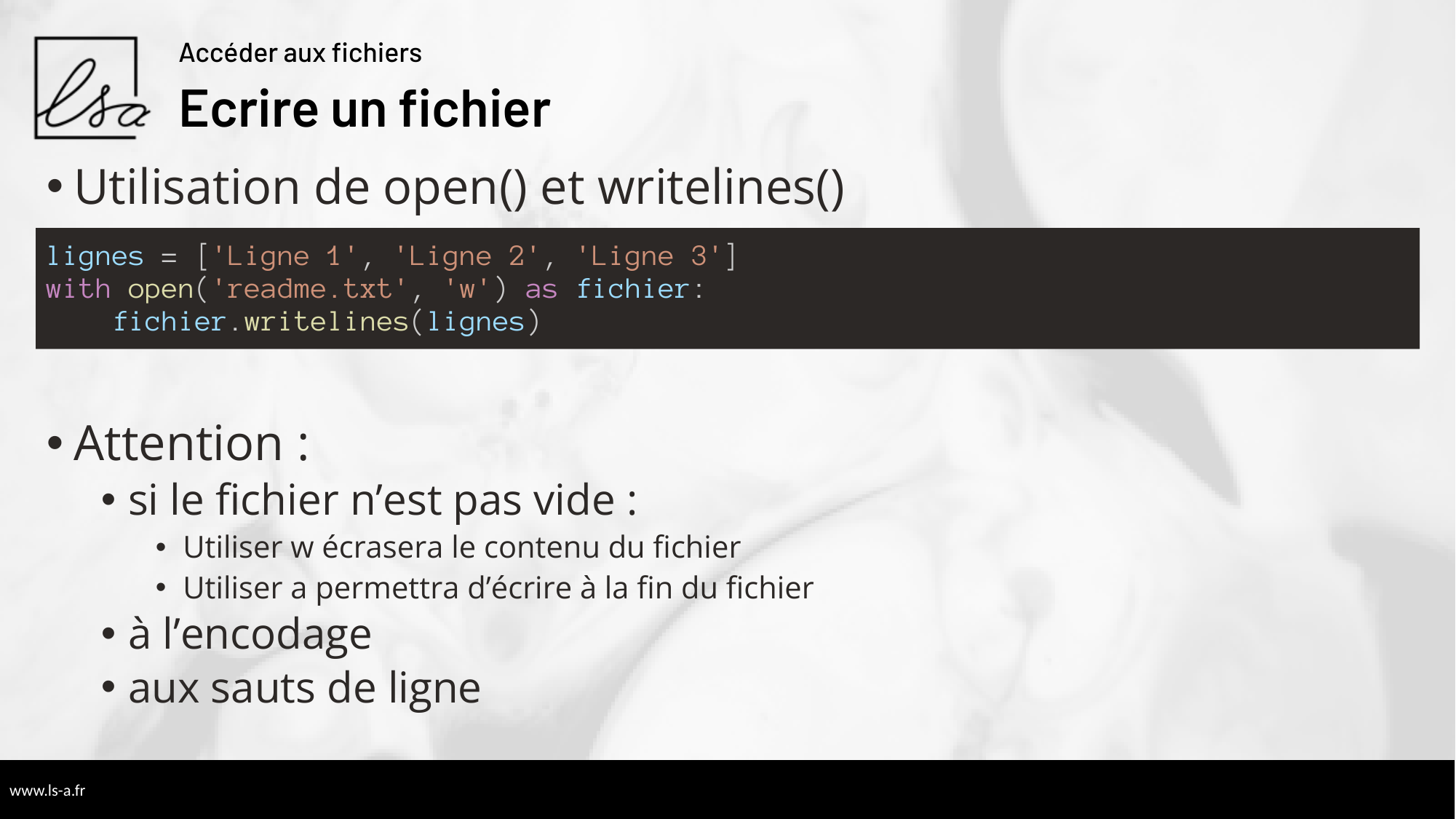

Accéder aux fichiers
# Ecrire un fichier
Utilisation de open() et writelines()

Attention :
si le fichier n’est pas vide :
Utiliser w écrasera le contenu du fichier
Utiliser a permettra d’écrire à la fin du fichier
à l’encodage
aux sauts de ligne

lignes = ['Ligne 1', 'Ligne 2', 'Ligne 3']
with open('readme.txt', 'w') as fichier:
    fichier.writelines(lignes)